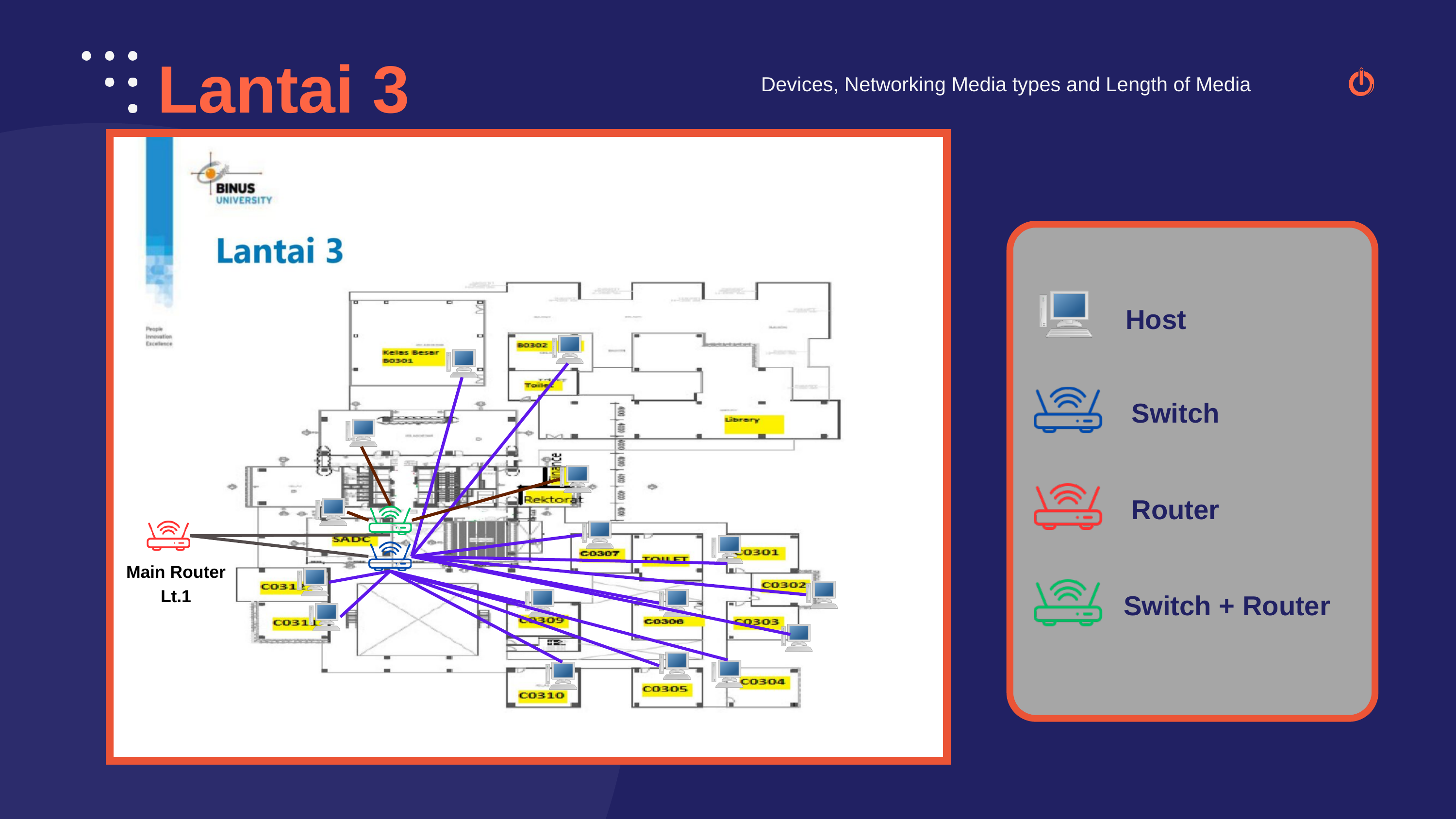

Lantai 3

Devices, Networking Media types and Length of Media

Host

Switch

Router

Main Router
Lt.1

Switch + Router